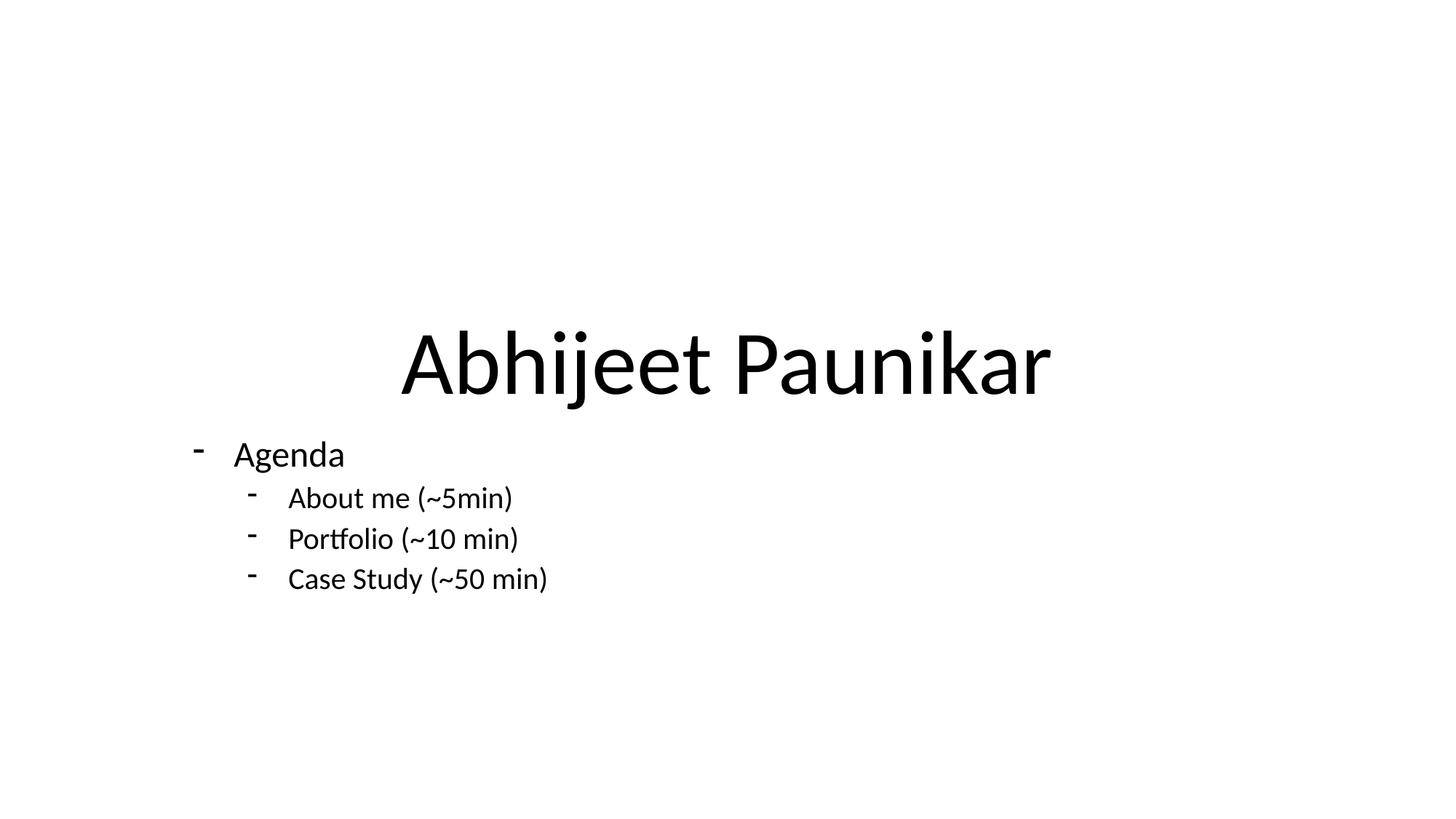

# Abhijeet Paunikar
Agenda
About me (~5min)
Portfolio (~10 min)
Case Study (~50 min)